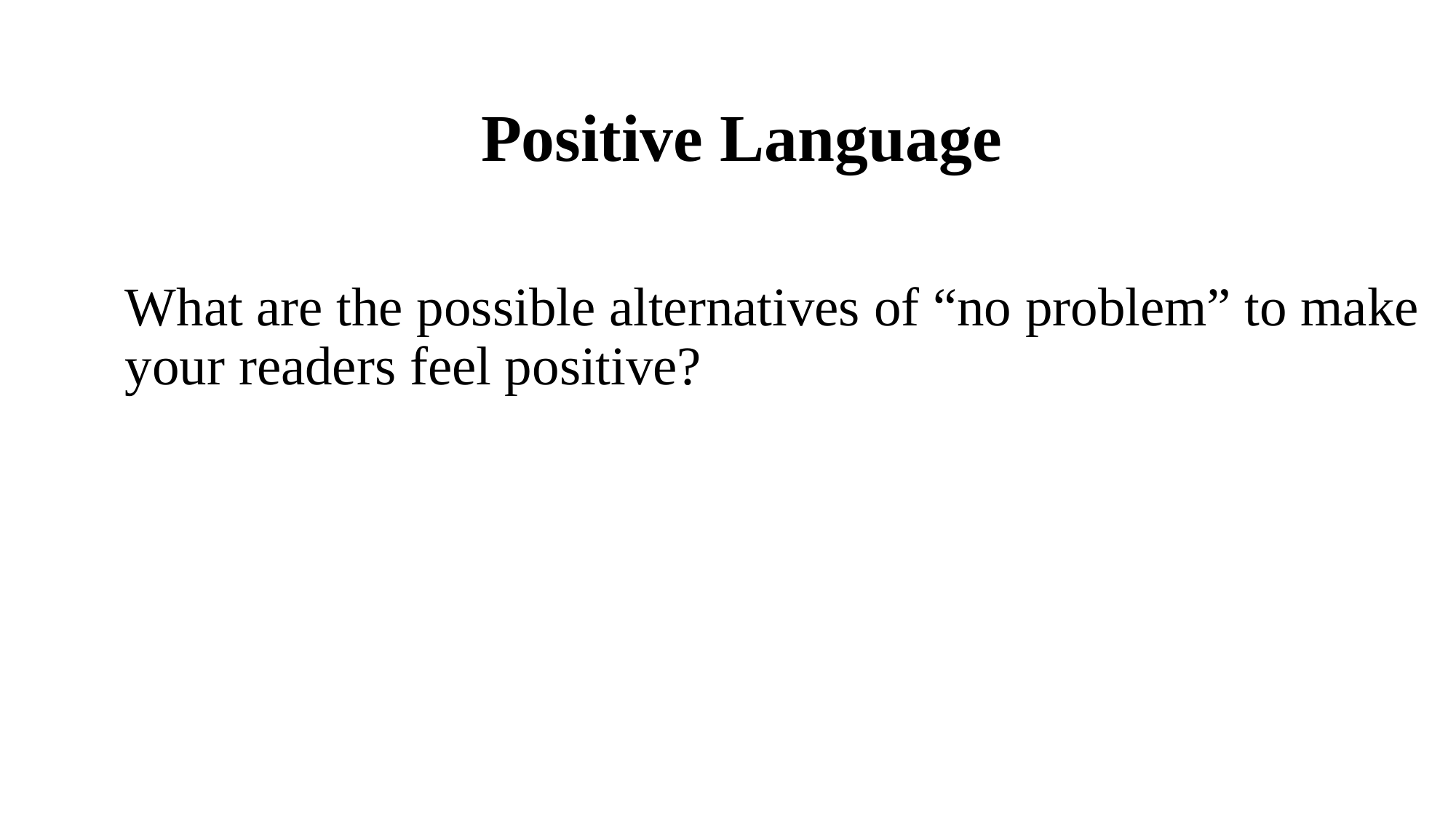

# Positive Language
What are the possible alternatives of “no problem” to make your readers feel positive?